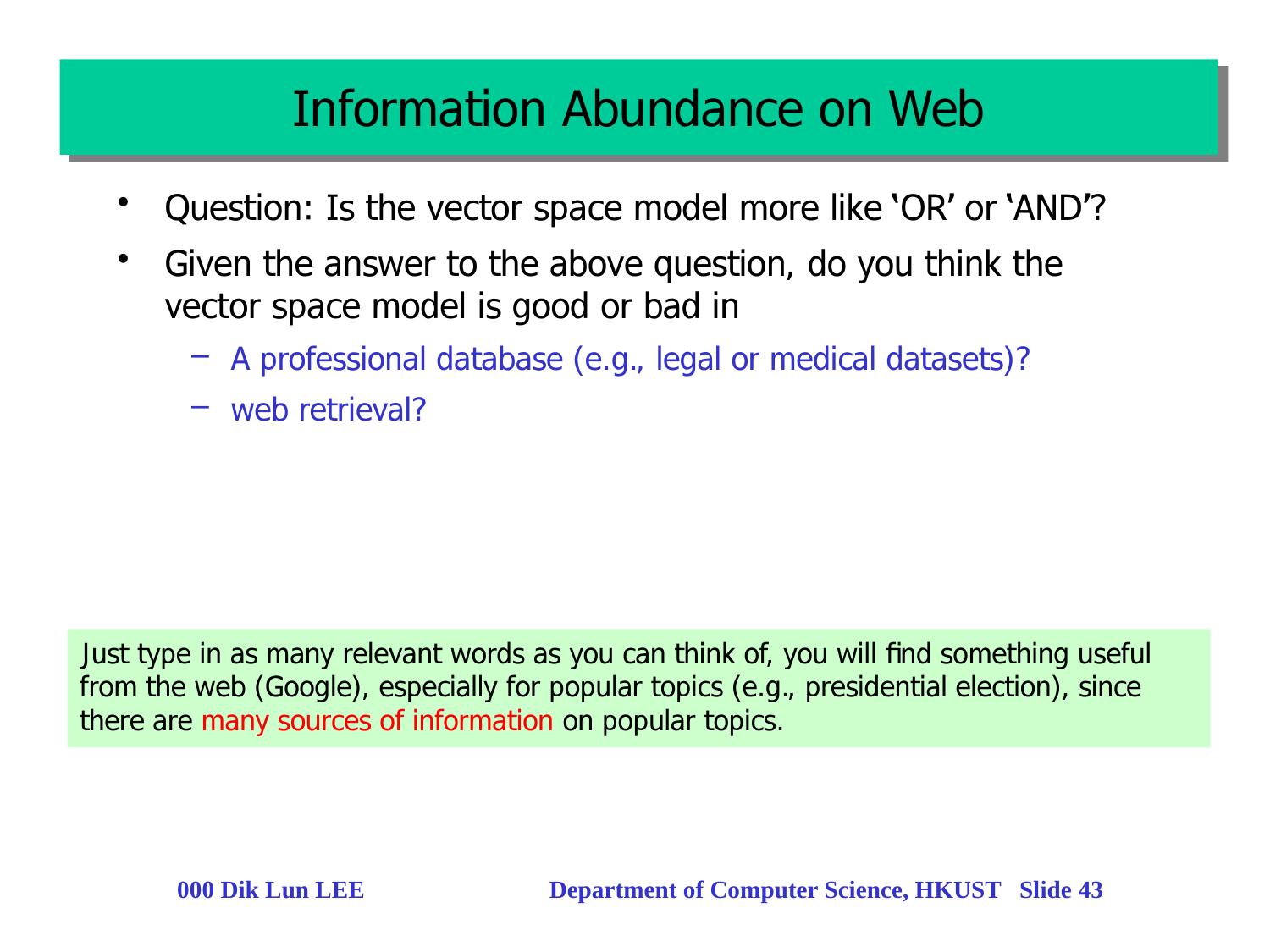

Information Abundance on Web
Question: Is the vector space model more like ‘OR’ or ‘AND’?
Given the answer to the above question, do you think the vector space model is good or bad in
A professional database (e.g., legal or medical datasets)?
web retrieval?
Just type in as many relevant words as you can think of, you will find something useful from the web (Google), especially for popular topics (e.g., presidential election), since there are many sources of information on popular topics.
000 Dik Lun LEE                              Department of Computer Science, HKUST   Slide 43